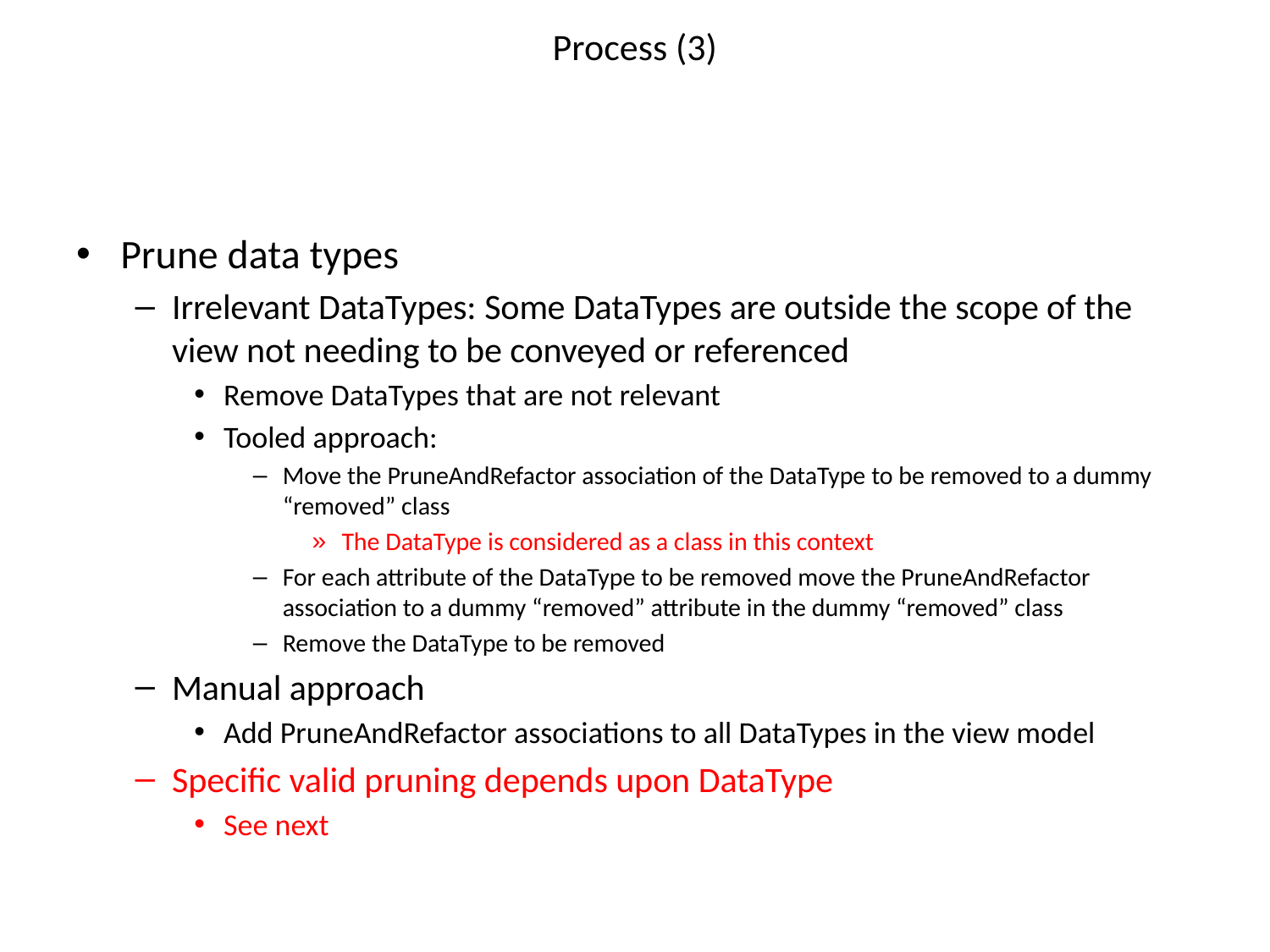

# Process (3)
Prune data types
Irrelevant DataTypes: Some DataTypes are outside the scope of the view not needing to be conveyed or referenced
Remove DataTypes that are not relevant
Tooled approach:
Move the PruneAndRefactor association of the DataType to be removed to a dummy “removed” class
The DataType is considered as a class in this context
For each attribute of the DataType to be removed move the PruneAndRefactor association to a dummy “removed” attribute in the dummy “removed” class
Remove the DataType to be removed
Manual approach
Add PruneAndRefactor associations to all DataTypes in the view model
Specific valid pruning depends upon DataType
See next